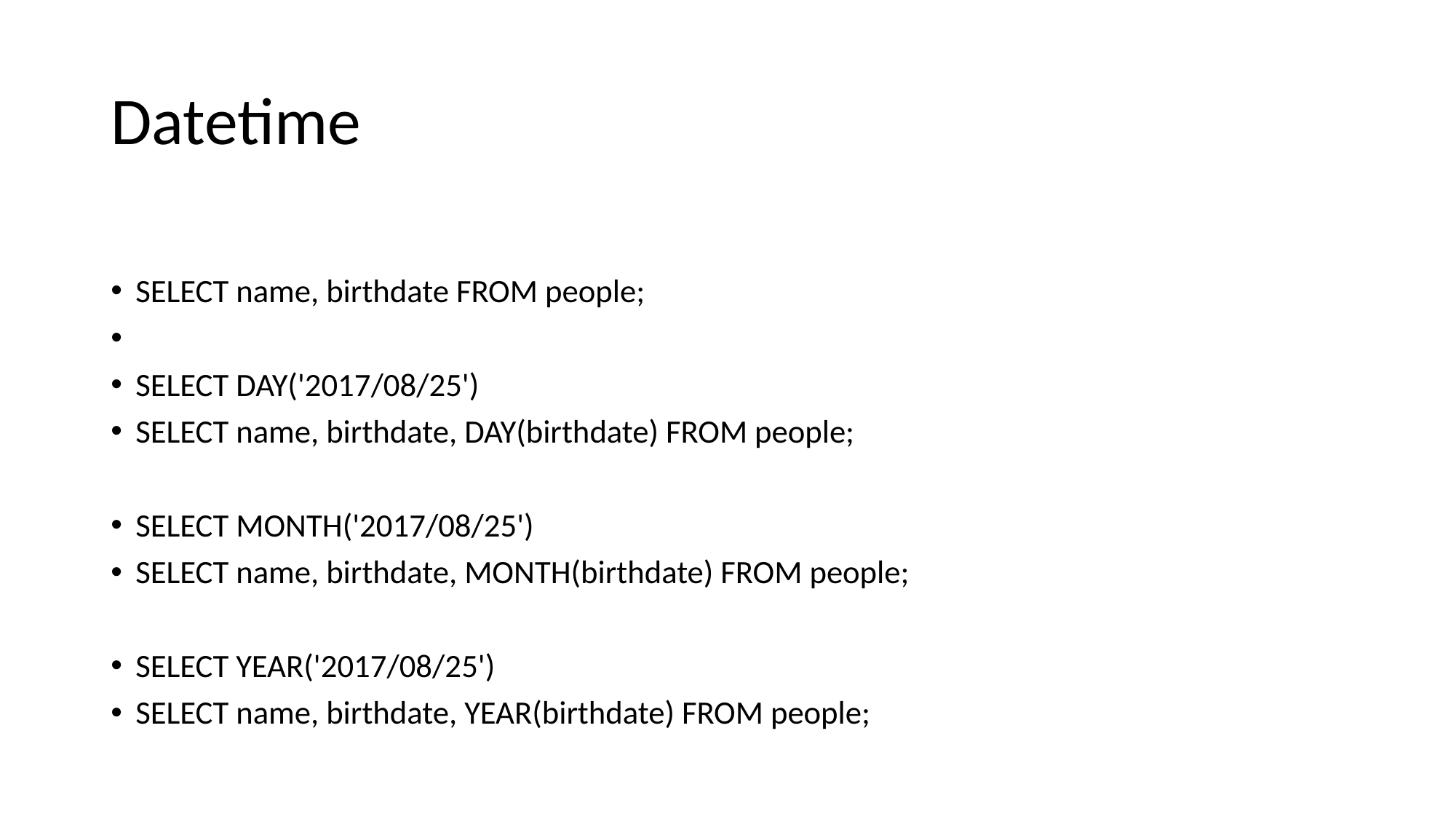

# Datetime

SELECT name, birthdate FROM people;

SELECT DAY('2017/08/25')
SELECT name, birthdate, DAY(birthdate) FROM people;

SELECT MONTH('2017/08/25')
SELECT name, birthdate, MONTH(birthdate) FROM people;

SELECT YEAR('2017/08/25')
SELECT name, birthdate, YEAR(birthdate) FROM people;